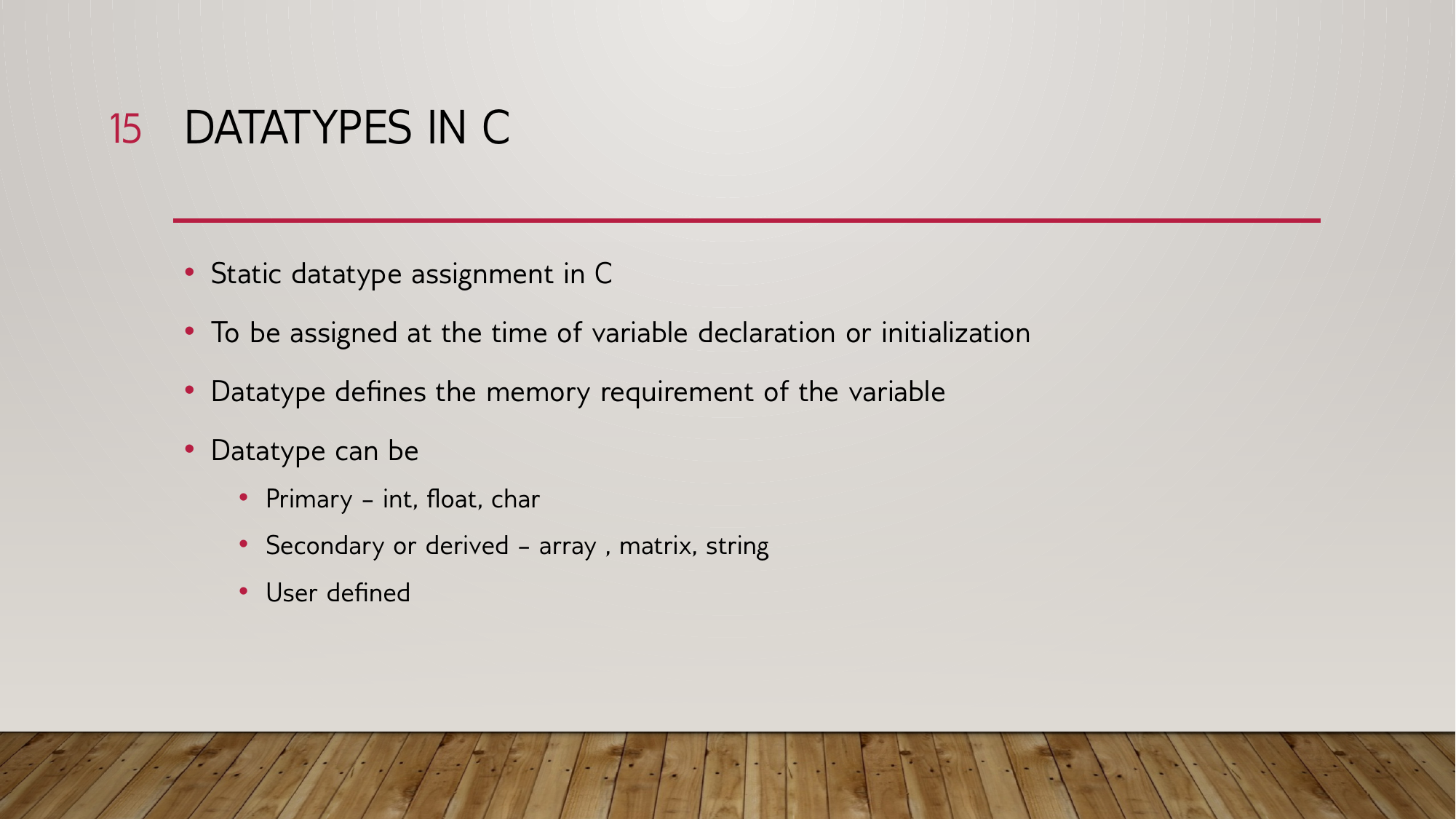

15
# Datatypes in C
Static datatype assignment in C
To be assigned at the time of variable declaration or initialization
Datatype defines the memory requirement of the variable
Datatype can be
Primary – int, float, char
Secondary or derived – array , matrix, string
User defined